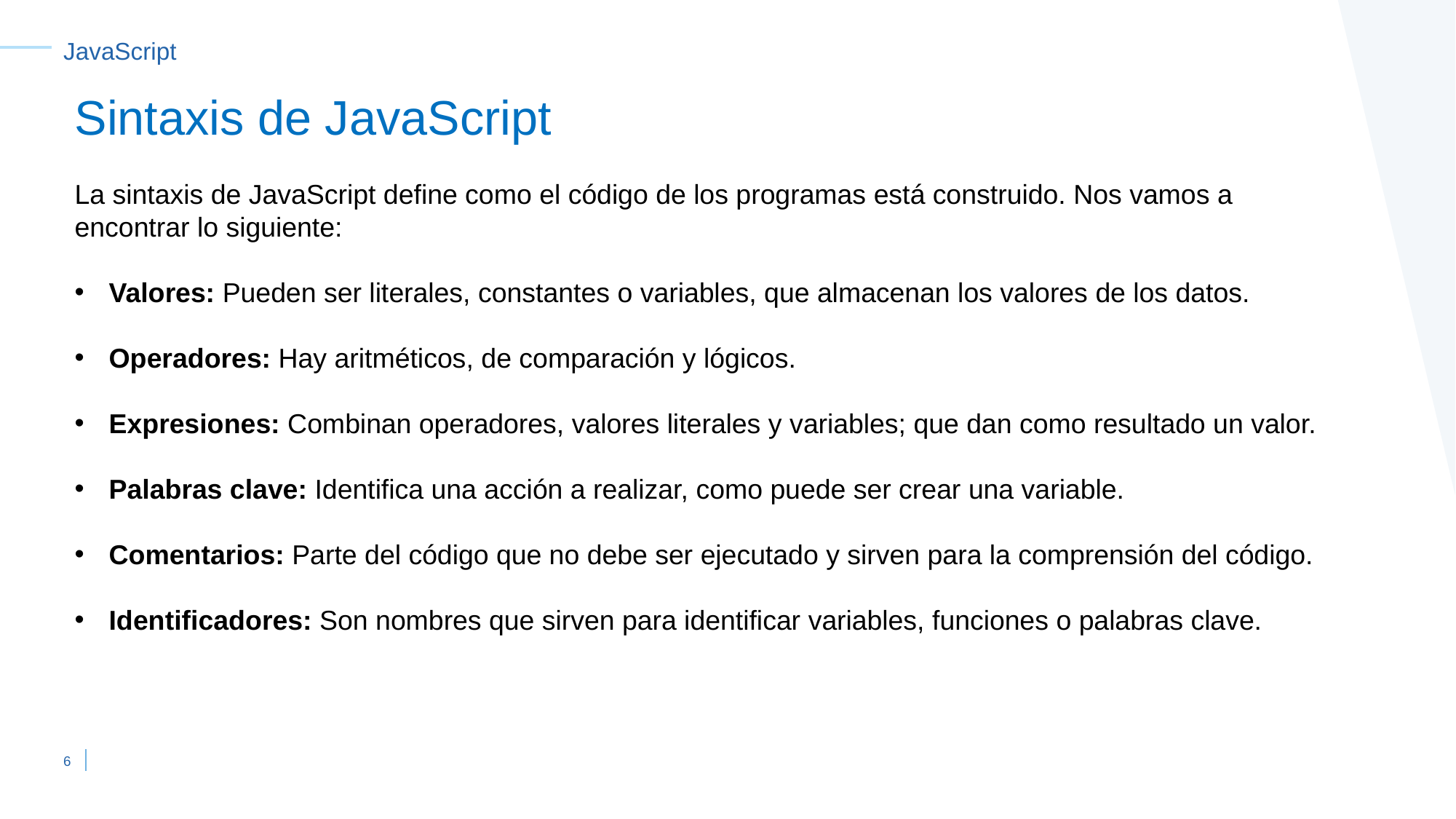

JavaScript
Sintaxis de JavaScript
La sintaxis de JavaScript define como el código de los programas está construido. Nos vamos a encontrar lo siguiente:
Valores: Pueden ser literales, constantes o variables, que almacenan los valores de los datos.
Operadores: Hay aritméticos, de comparación y lógicos.
Expresiones: Combinan operadores, valores literales y variables; que dan como resultado un valor.
Palabras clave: Identifica una acción a realizar, como puede ser crear una variable.
Comentarios: Parte del código que no debe ser ejecutado y sirven para la comprensión del código.
Identificadores: Son nombres que sirven para identificar variables, funciones o palabras clave.

6